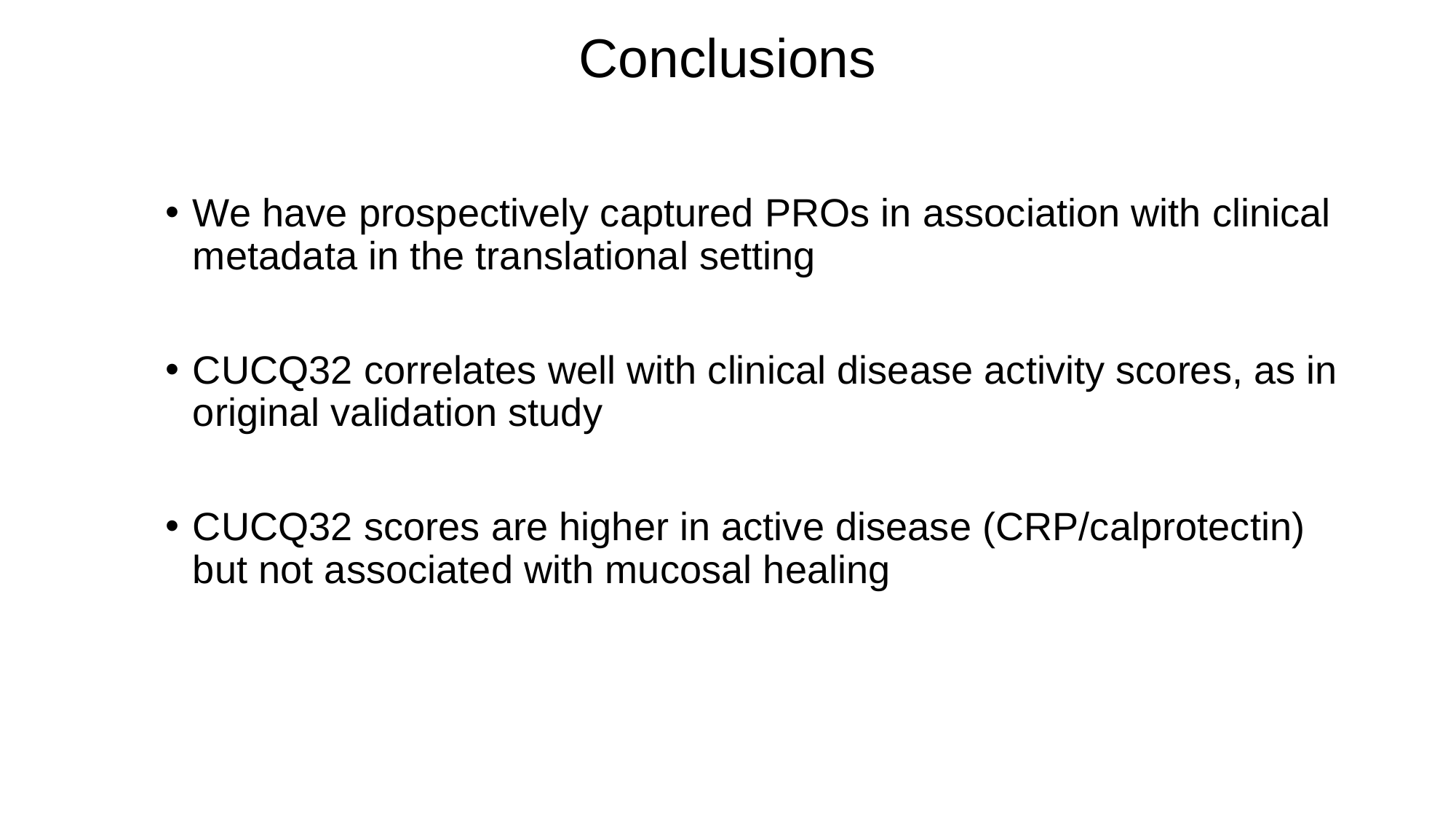

# Conclusions
We have prospectively captured PROs in association with clinical metadata in the translational setting

CUCQ32 correlates well with clinical disease activity scores, as in original validation study

CUCQ32 scores are higher in active disease (CRP/calprotectin) but not associated with mucosal healing